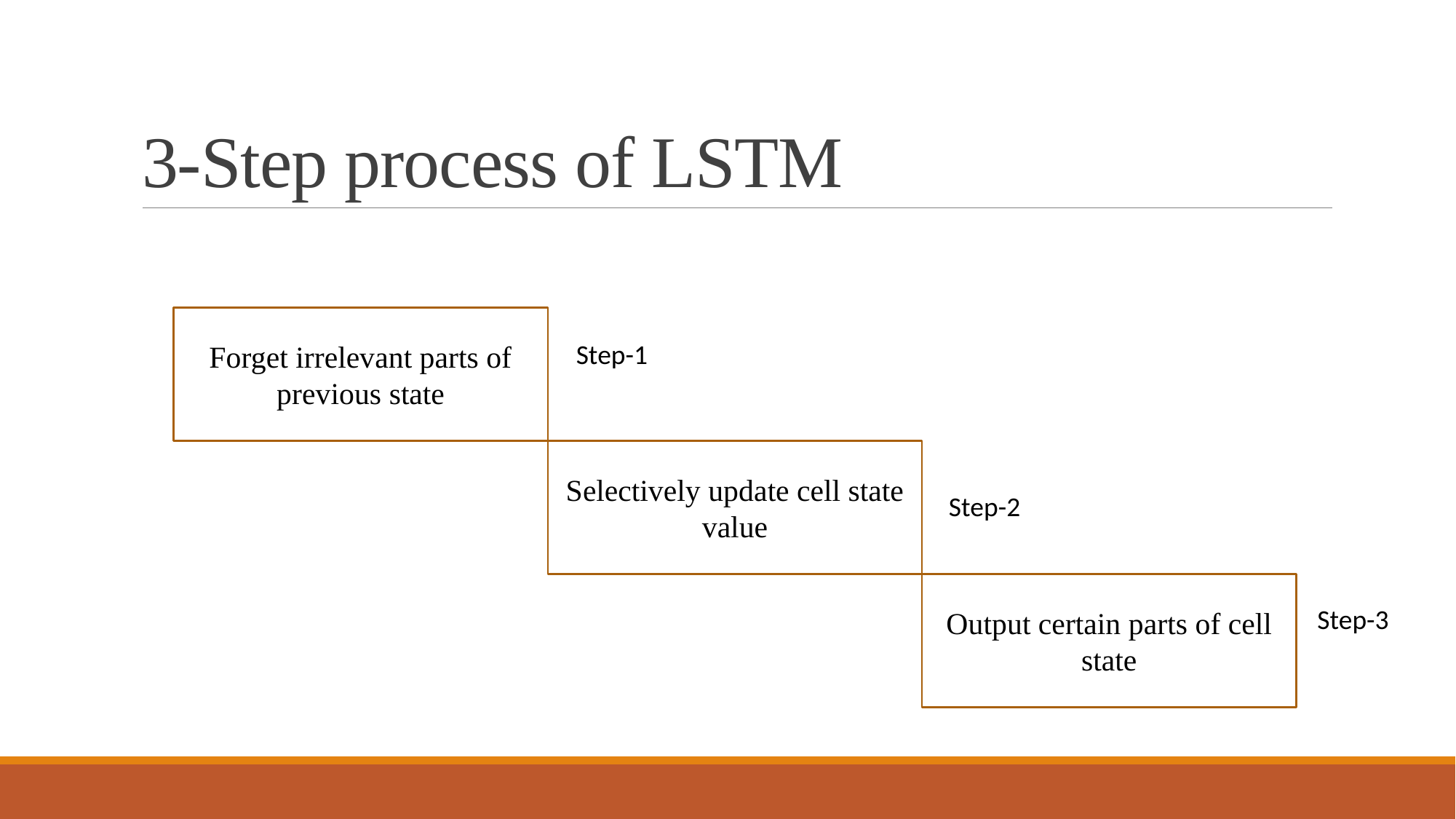

# 3-Step process of LSTM
.
Forget irrelevant parts of previous state
Step-1
Selectively update cell state value
Step-2
Output certain parts of cell state
Step-3